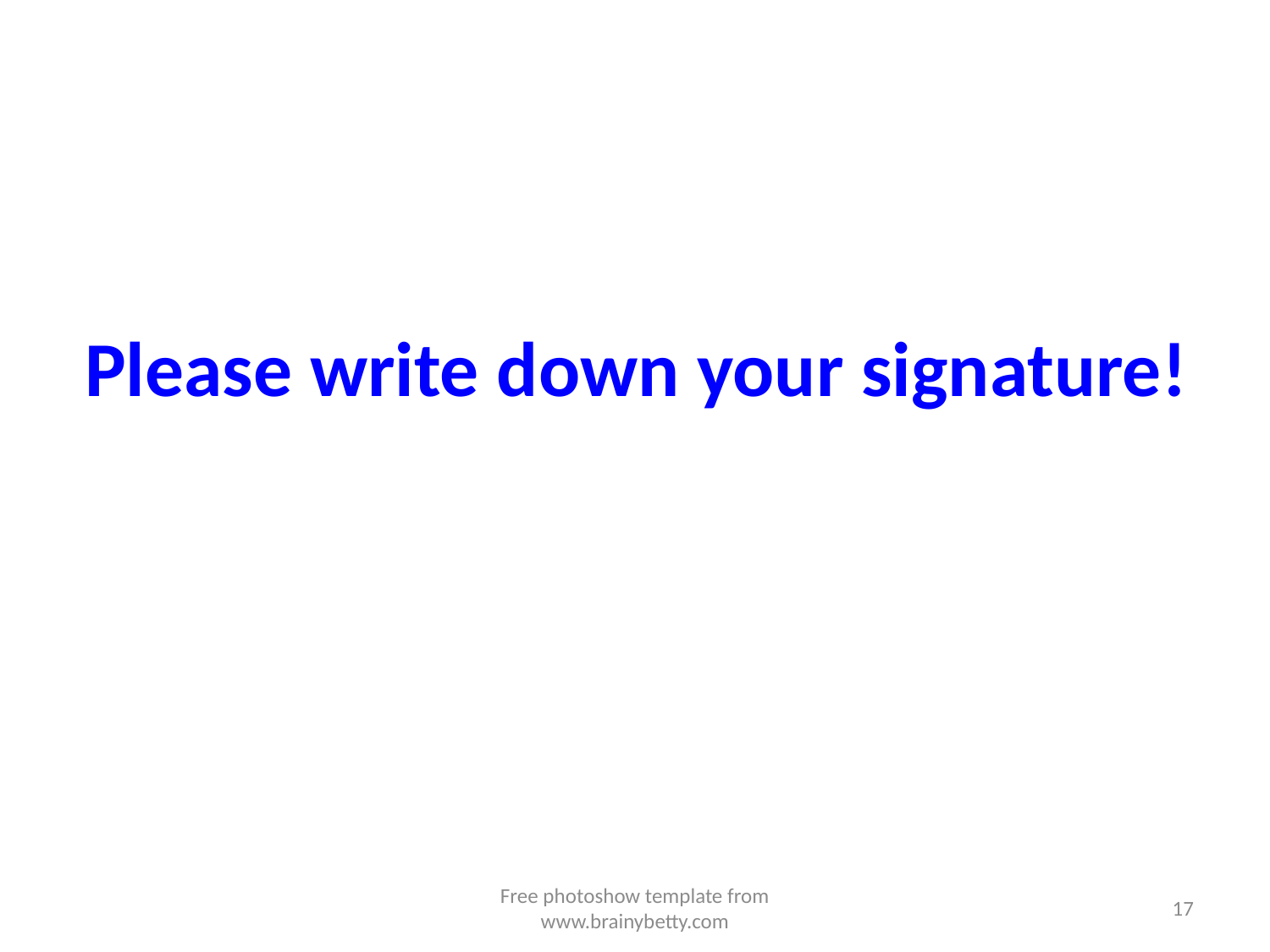

# Please write down your signature!
Free photoshow template from www.brainybetty.com
17